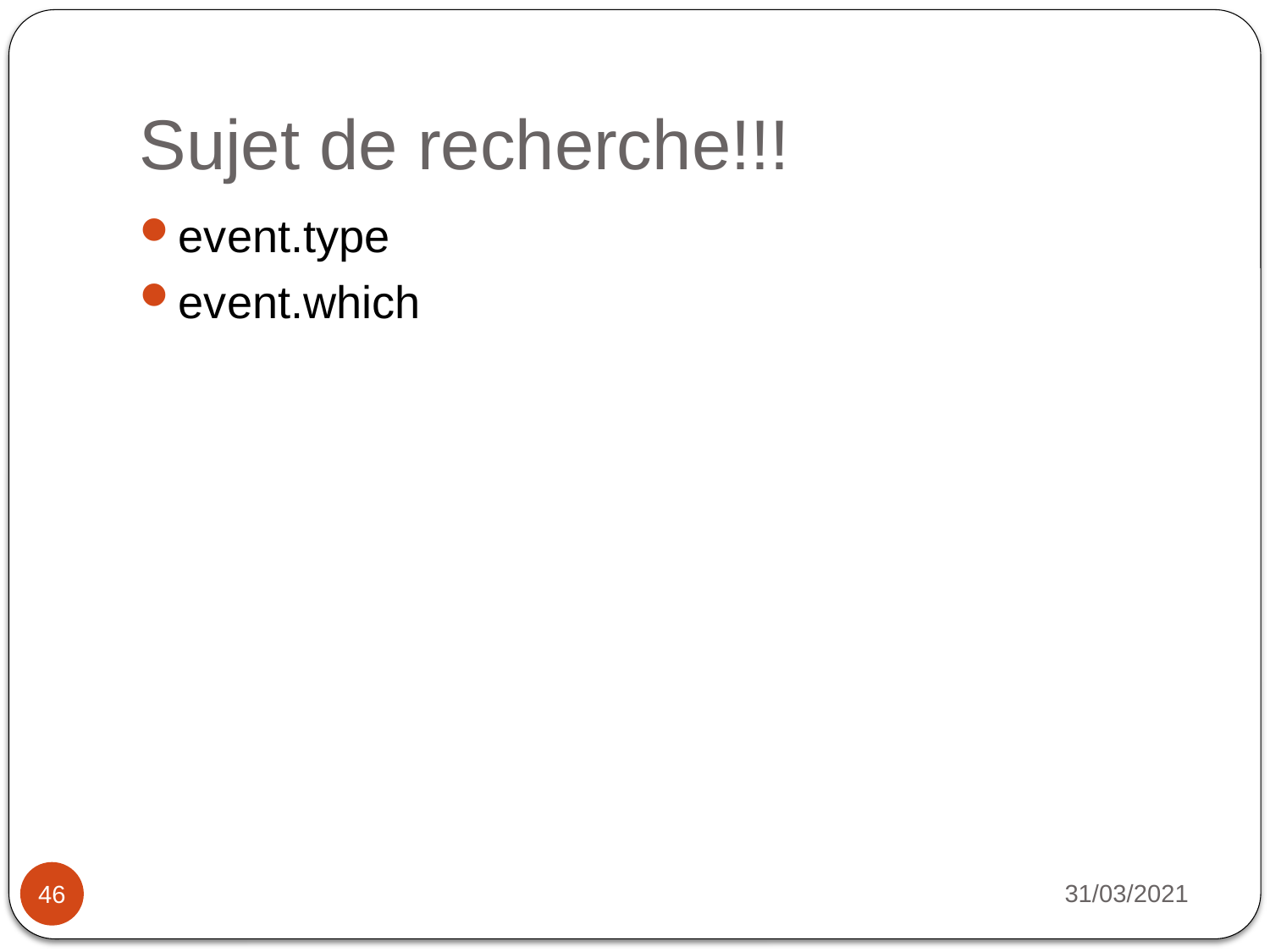

# Sujet de recherche!!!
event.type
event.which

31/03/2021
46